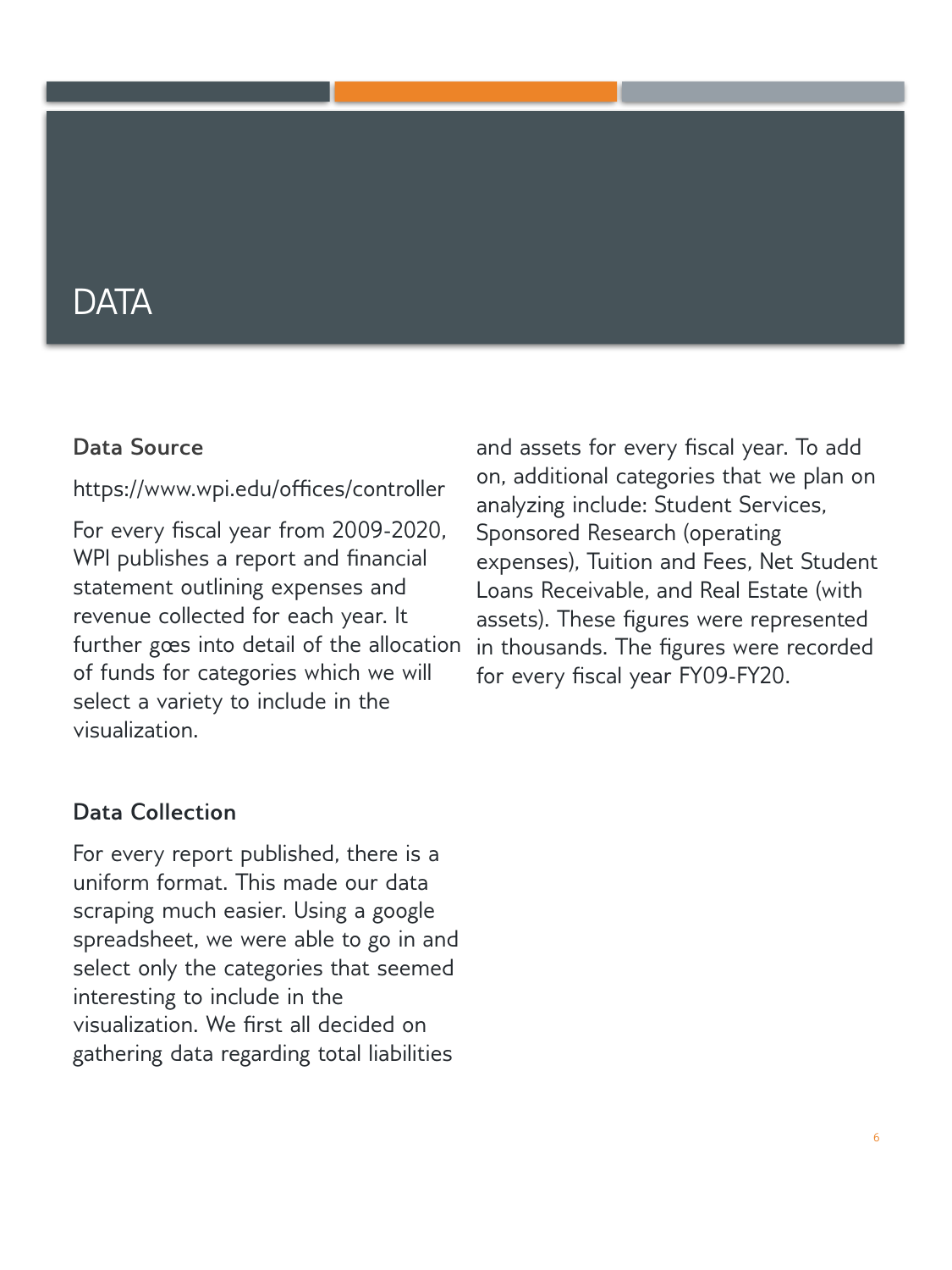

# Data
Data Source
https://www.wpi.edu/offices/controller
For every fiscal year from 2009-2020, WPI publishes a report and financial statement outlining expenses and revenue collected for each year. It further goes into detail of the allocation of funds for categories which we will select a variety to include in the visualization.

Data Collection
For every report published, there is a uniform format. This made our data scraping much easier. Using a google spreadsheet, we were able to go in and select only the categories that seemed interesting to include in the visualization. We first all decided on gathering data regarding total liabilities and assets for every fiscal year. To add on, additional categories that we plan on analyzing include: Student Services, Sponsored Research (operating expenses), Tuition and Fees, Net Student Loans Receivable, and Real Estate (with assets). These figures were represented in thousands. The figures were recorded for every fiscal year FY09-FY20.
6